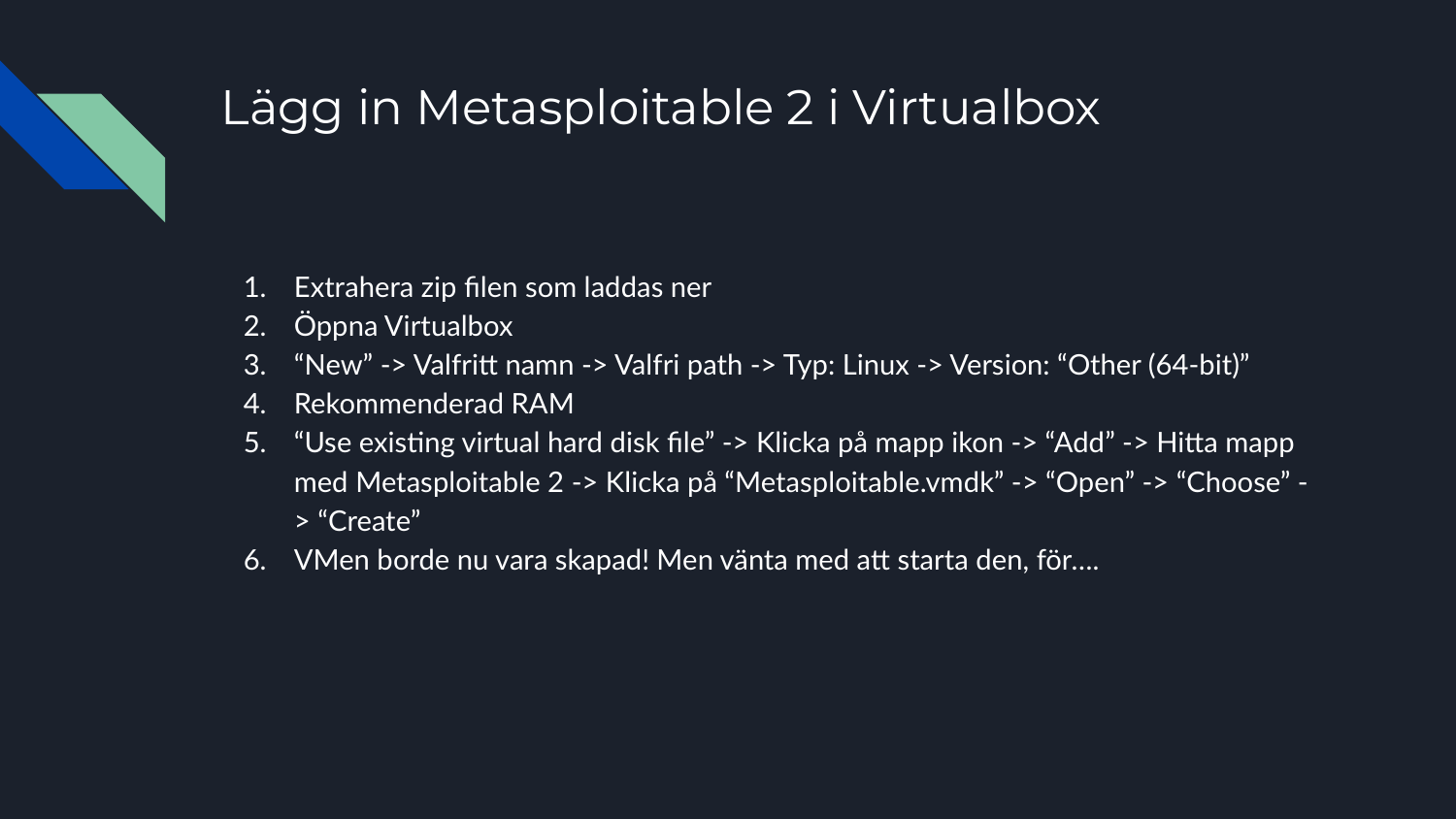

# Lägg in Metasploitable 2 i Virtualbox
Extrahera zip filen som laddas ner
Öppna Virtualbox
“New” -> Valfritt namn -> Valfri path -> Typ: Linux -> Version: “Other (64-bit)”
Rekommenderad RAM
“Use existing virtual hard disk file” -> Klicka på mapp ikon -> “Add” -> Hitta mapp med Metasploitable 2 -> Klicka på “Metasploitable.vmdk” -> “Open” -> “Choose” -> “Create”
VMen borde nu vara skapad! Men vänta med att starta den, för….